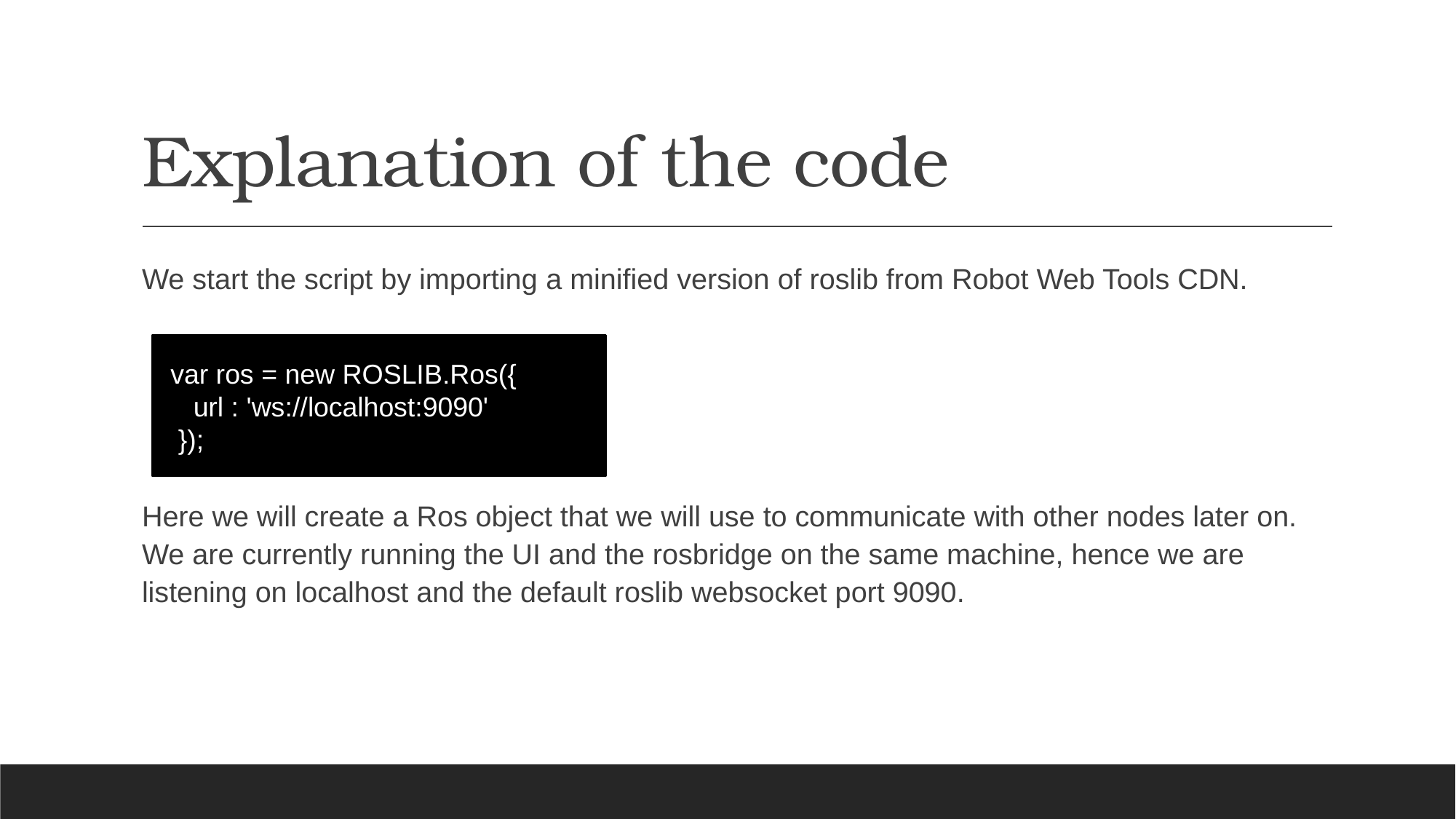

# Explanation of the code
We start the script by importing a minified version of roslib from Robot Web Tools CDN.

Here we will create a Ros object that we will use to communicate with other nodes later on. We are currently running the UI and the rosbridge on the same machine, hence we are listening on localhost and the default roslib websocket port 9090.
 var ros = new ROSLIB.Ros({
    url : 'ws://localhost:9090'
  });